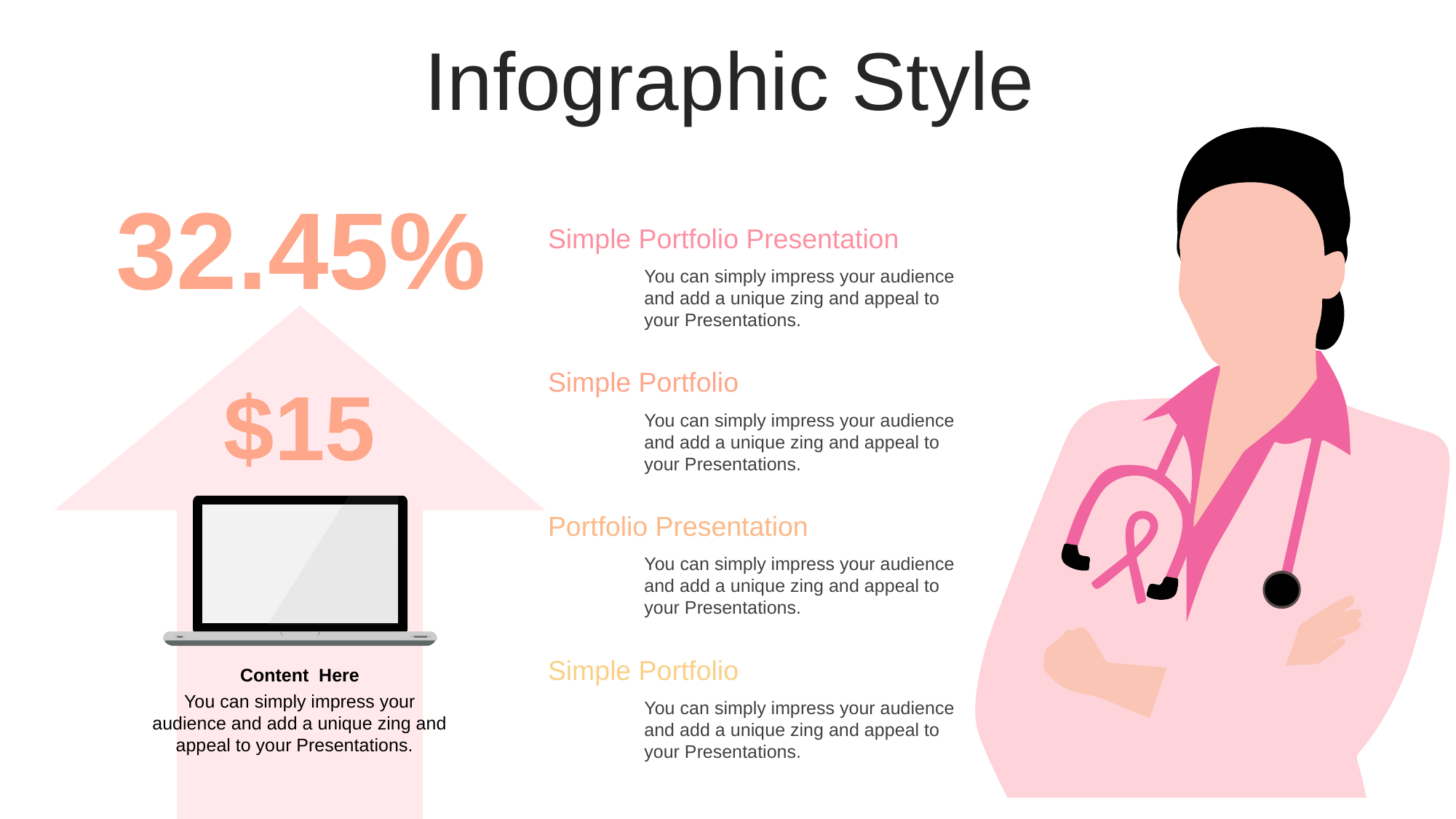

Infographic Style

32.45%
Simple Portfolio Presentation
You can simply impress your audience and add a unique zing and appeal to your Presentations.

$15
Simple Portfolio
You can simply impress your audience and add a unique zing and appeal to your Presentations.

Portfolio Presentation
You can simply impress your audience and add a unique zing and appeal to your Presentations.
Simple Portfolio
Content  Here
You can simply impress your audience and add a unique zing and appeal to your Presentations.
You can simply impress your audience and add a unique zing and appeal to your Presentations.